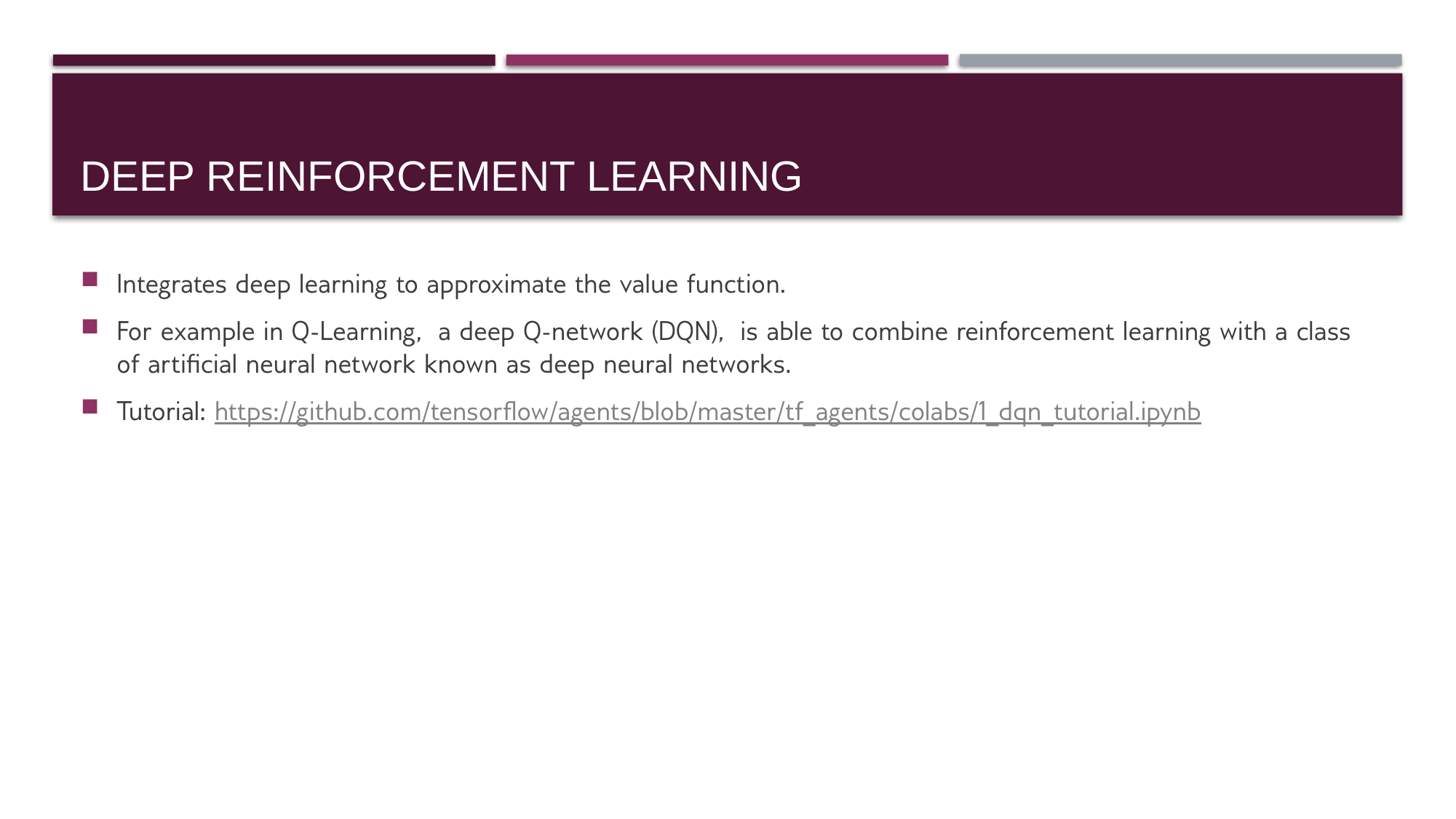

# DEEP Reinforcement learning
Integrates deep learning to approximate the value function.
For example in Q-Learning,  a deep Q-network (DQN),  is able to combine reinforcement learning with a class of artificial neural network known as deep neural networks.
Tutorial: https://github.com/tensorflow/agents/blob/master/tf_agents/colabs/1_dqn_tutorial.ipynb